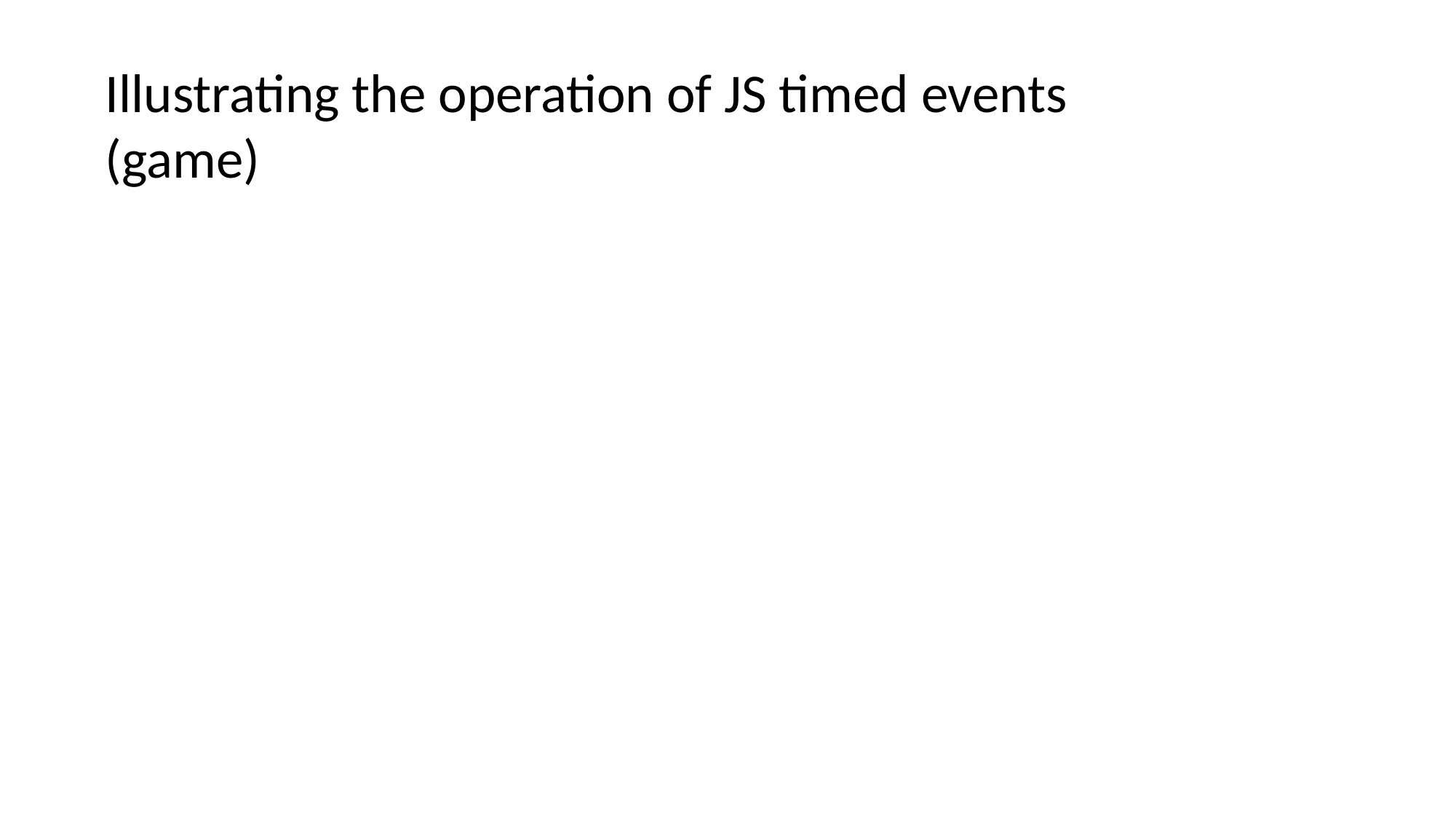

Illustrating the operation of JS timed events (game)